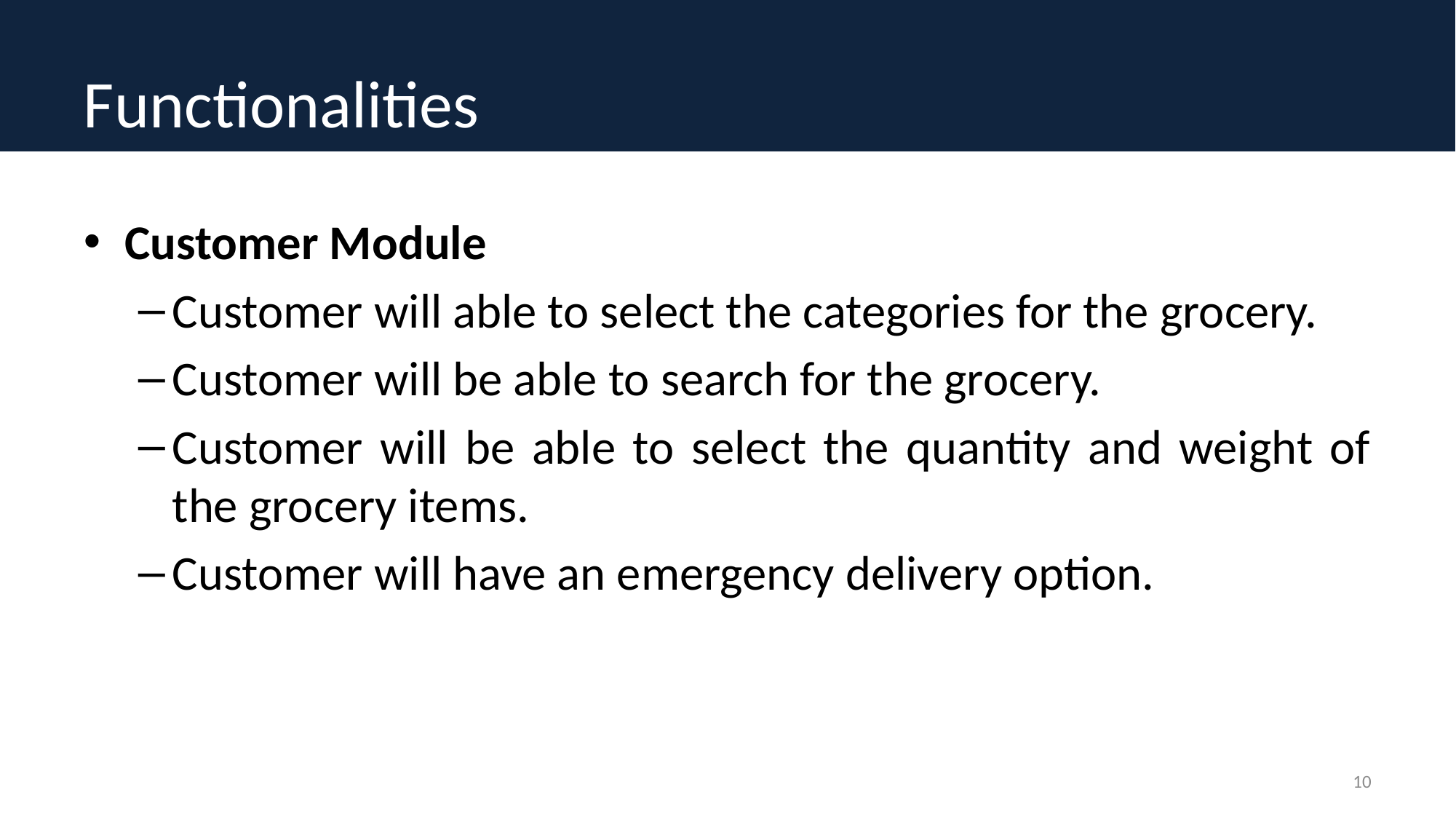

# Functionalities
Customer Module
Customer will able to select the categories for the grocery.
Customer will be able to search for the grocery.
Customer will be able to select the quantity and weight of the grocery items.
Customer will have an emergency delivery option.

10